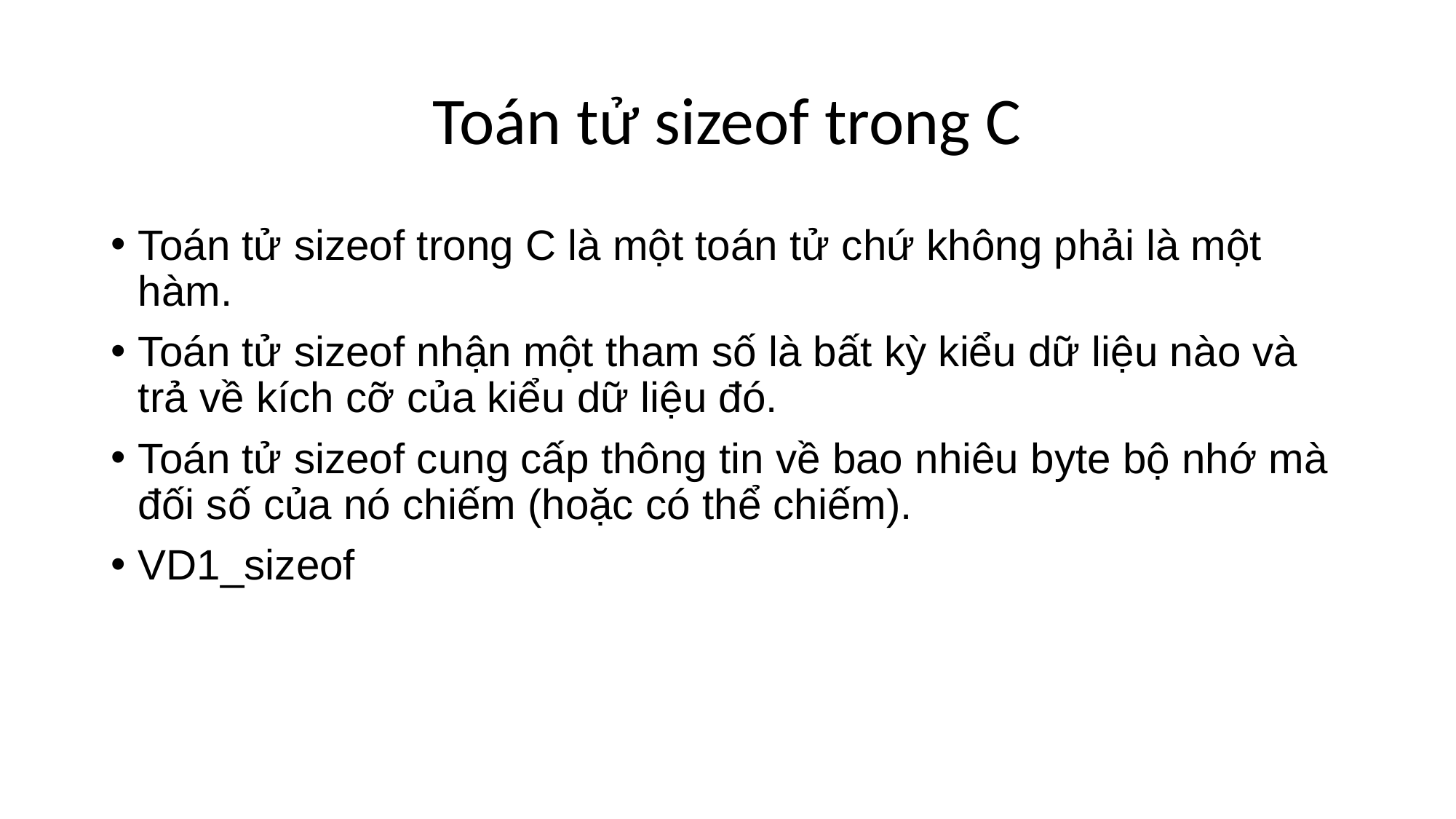

# Toán tử sizeof trong C
Toán tử sizeof trong C là một toán tử chứ không phải là một hàm.
Toán tử sizeof nhận một tham số là bất kỳ kiểu dữ liệu nào và trả về kích cỡ của kiểu dữ liệu đó.
Toán tử sizeof cung cấp thông tin về bao nhiêu byte bộ nhớ mà đối số của nó chiếm (hoặc có thể chiếm).
VD1_sizeof